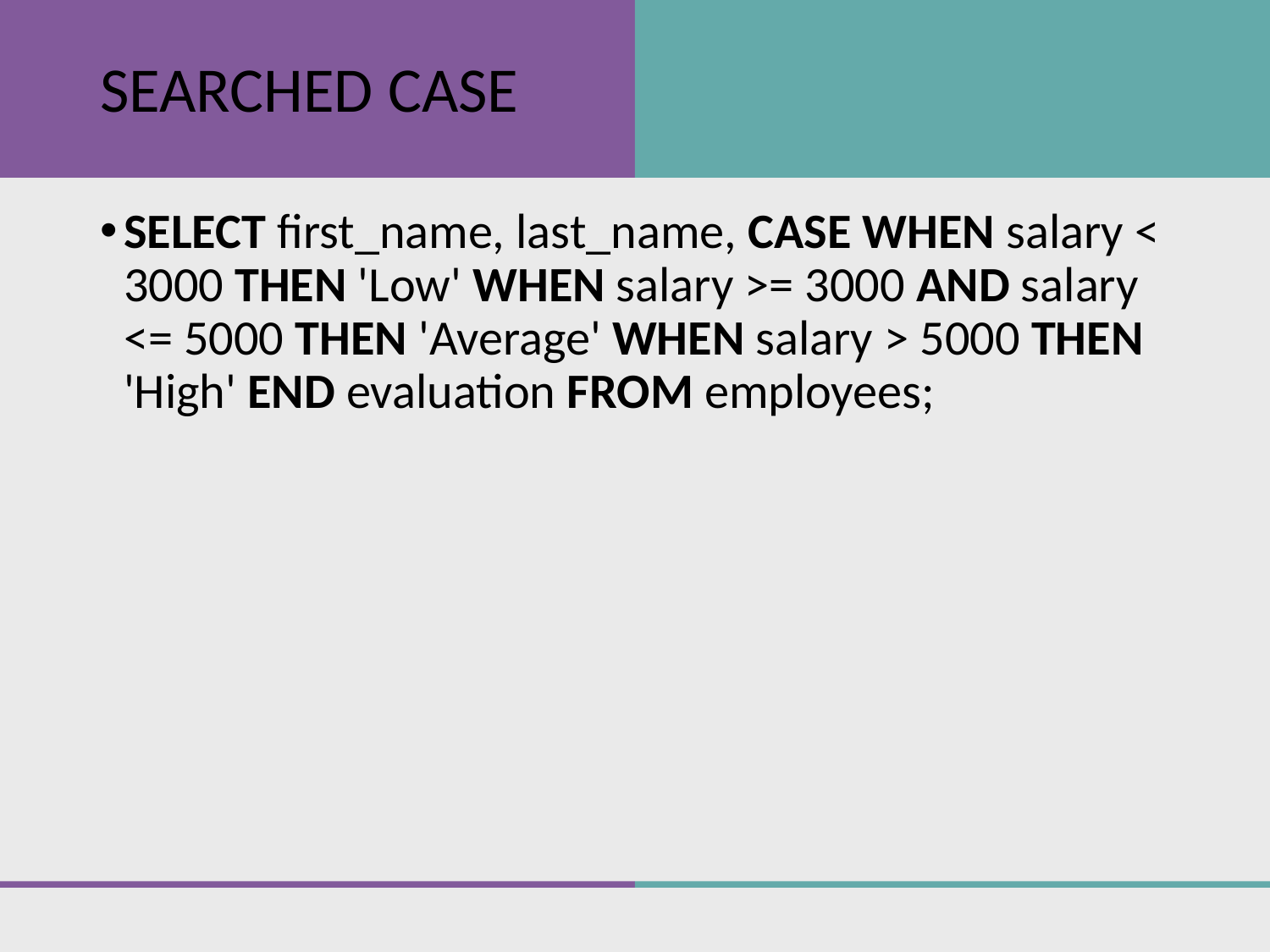

# SEARCHED CASE
SELECT first_name, last_name, CASE WHEN salary < 3000 THEN 'Low' WHEN salary >= 3000 AND salary <= 5000 THEN 'Average' WHEN salary > 5000 THEN 'High' END evaluation FROM employees;